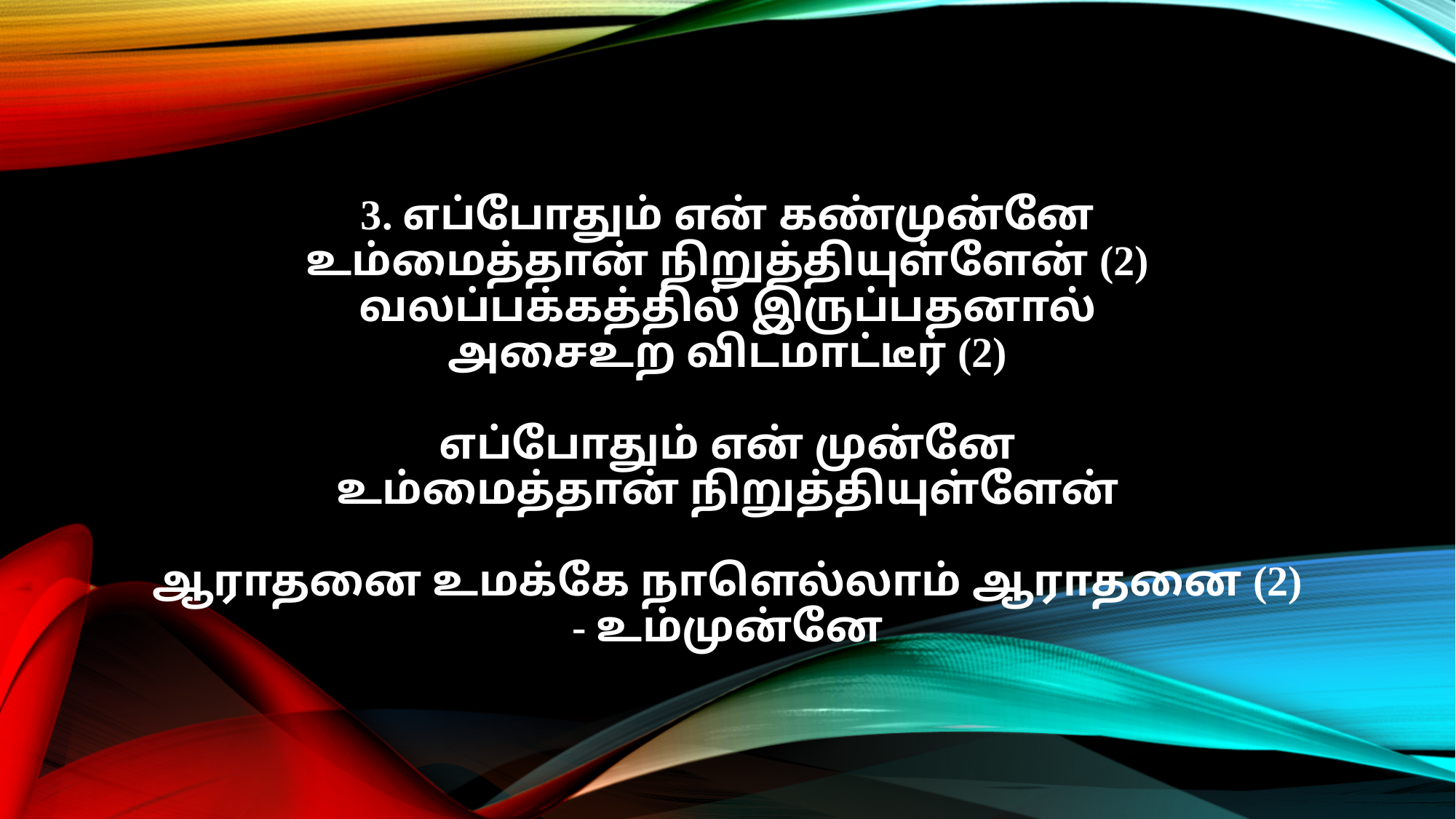

3. எப்போதும் என் கண்முன்னே
உம்மைத்தான் நிறுத்தியுள்ளேன் (2)
வலப்பக்கத்தில் இருப்பதனால்
அசைஉற விடமாட்டீர் (2)
எப்போதும் என் முன்னே
உம்மைத்தான் நிறுத்தியுள்ளேன்
ஆராதனை உமக்கே நாளெல்லாம் ஆராதனை (2)
- உம்முன்னே